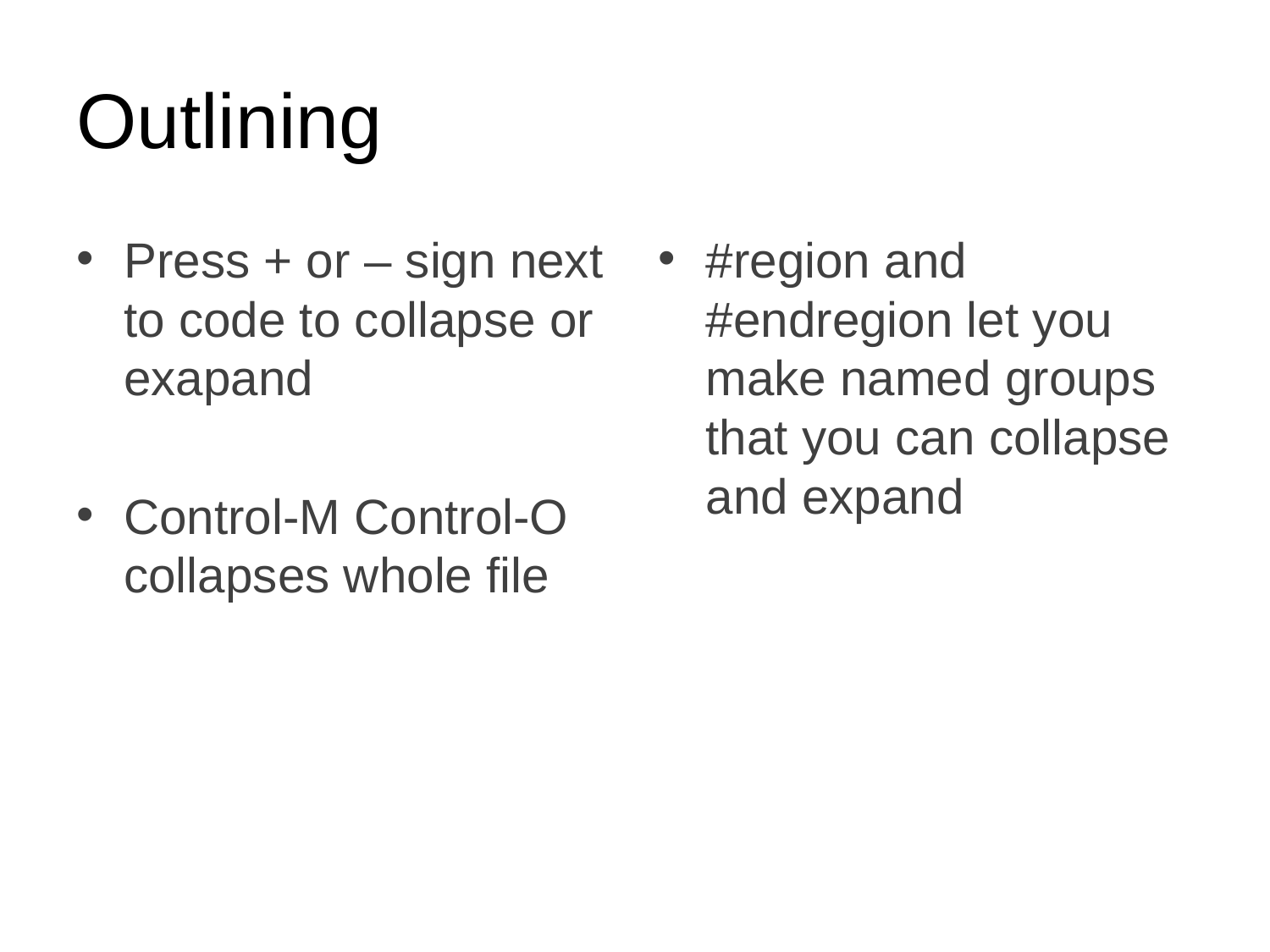

# Outlining
Press + or – sign next to code to collapse or exapand

Control-M Control-O collapses whole file
#region and #endregion let you make named groups that you can collapse and expand